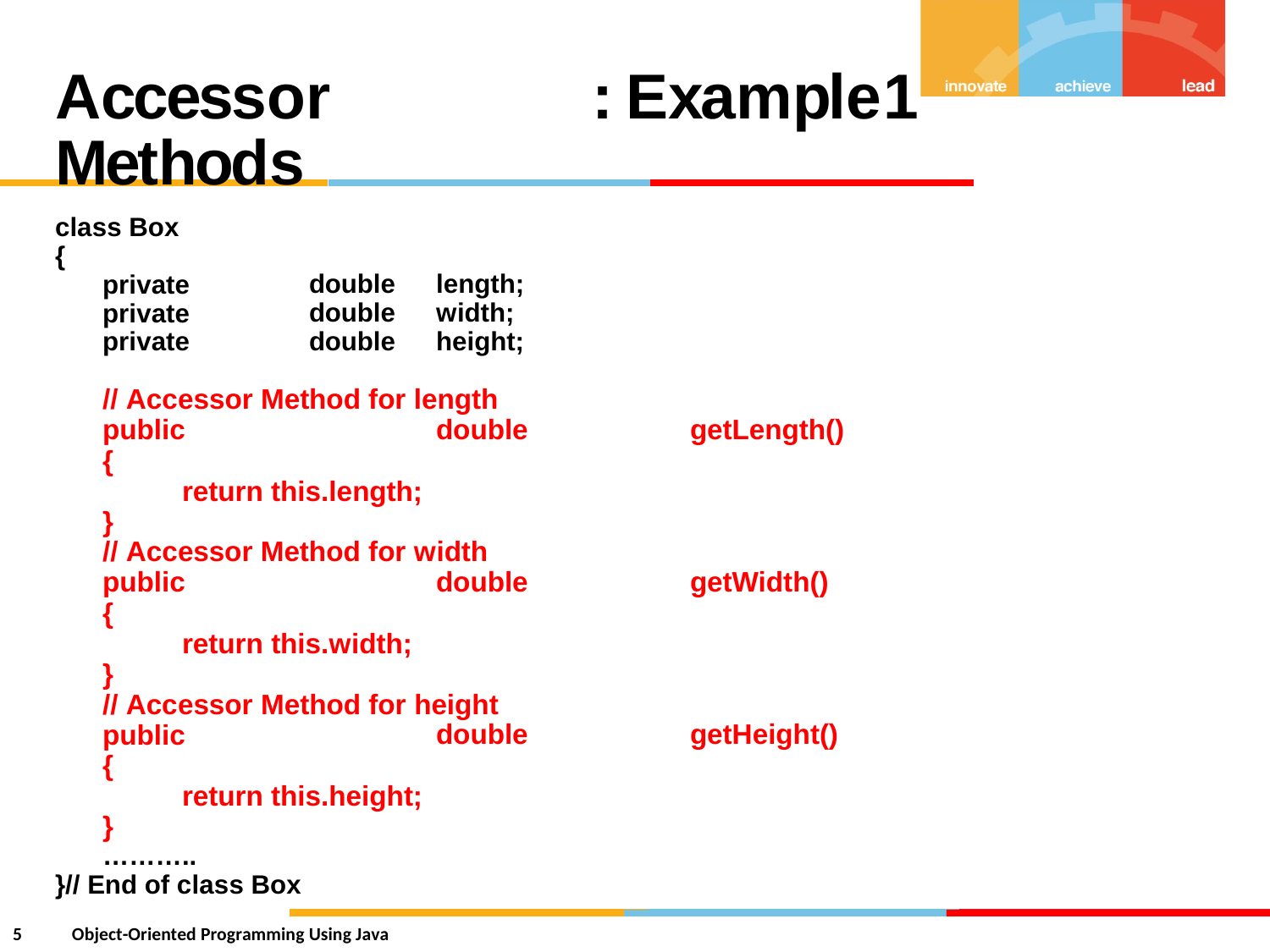

Accessor Methods
:
Example
1

class Box
{
private private private
double double double
length; width; height;
// Accessor Method for length
public
{
return this.length;
}
double
getLength()
// Accessor Method for width
public
{
return this.width;
}
double
getWidth()
// Accessor Method for height
public
{
return this.height;
}
………..
}// End of class Box
double
getHeight()

5
Object-Oriented Programming Using Java